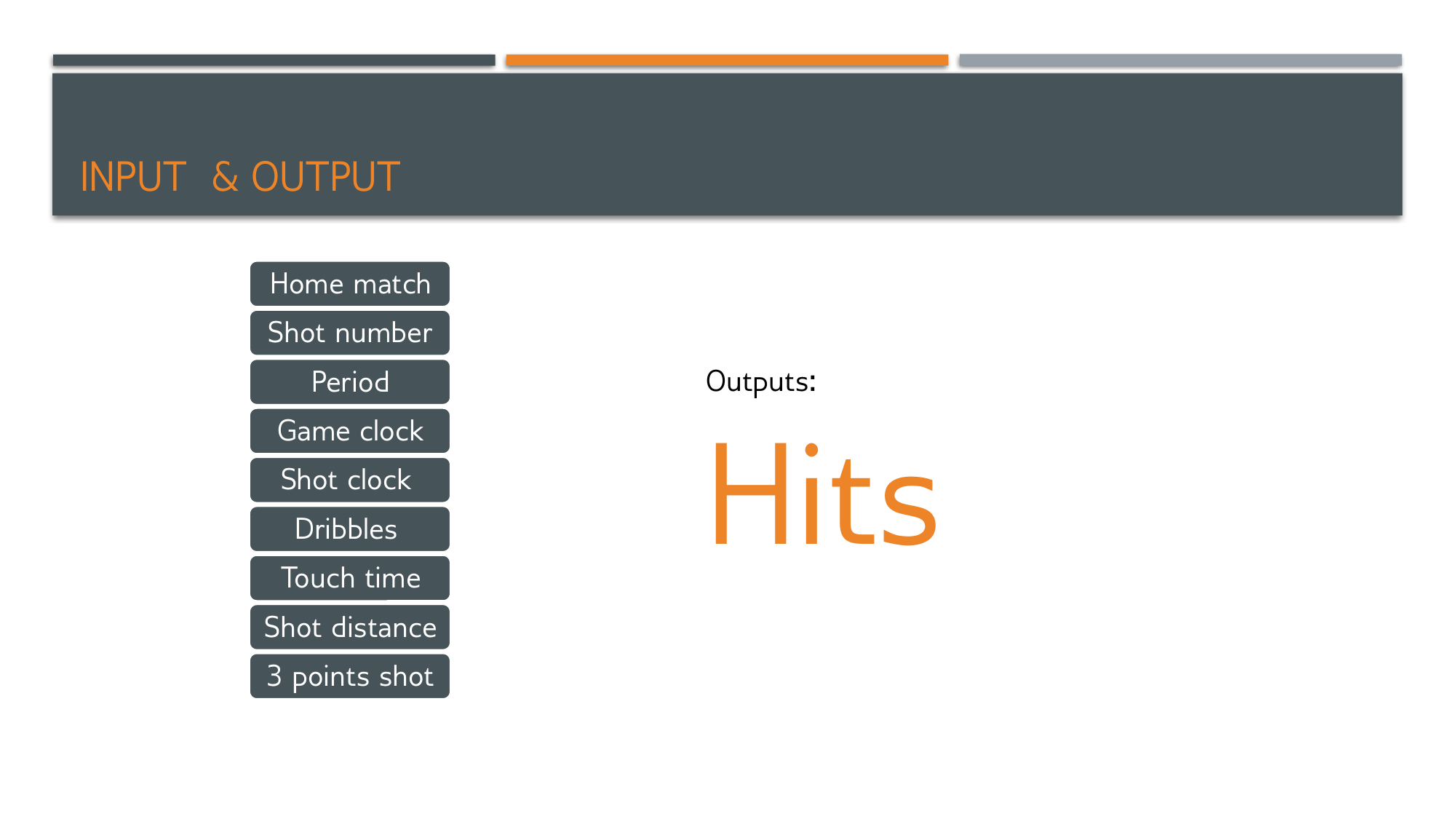

# Input  & output
Home match
Shot number
Period
Game clock
Shot clock
Dribbles
Touch time
Shot distance
3 points shot
Outputs:
Hits